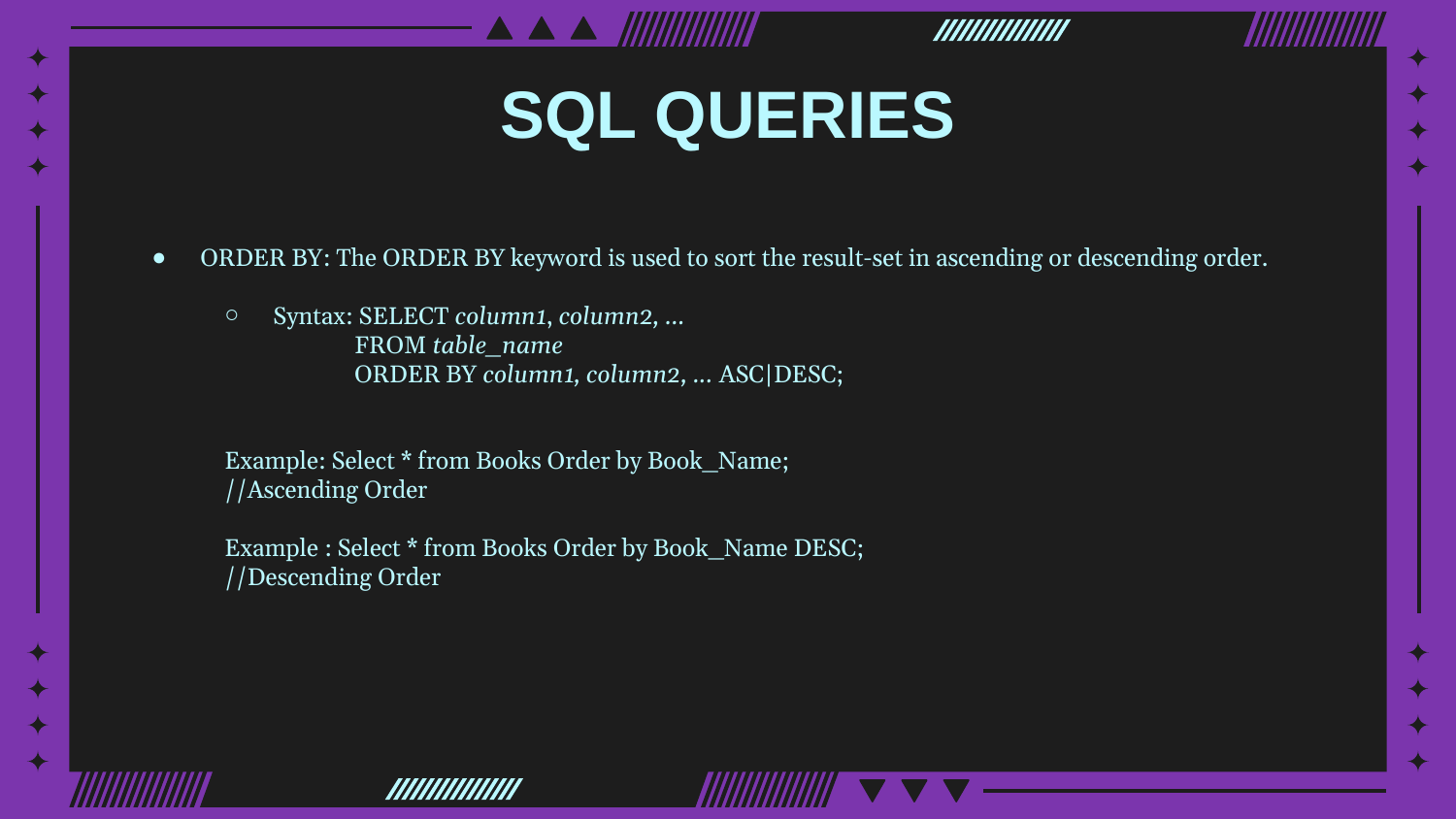

# SQL QUERIES
ORDER BY: The ORDER BY keyword is used to sort the result-set in ascending or descending order.

Syntax: SELECT column1, column2, ...
              FROM table_name
              ORDER BY column1, column2, ... ASC|DESC;

Example: Select * from Books Order by Book_Name;
//Ascending Order

Example : Select * from Books Order by Book_Name DESC;
//Descending Order